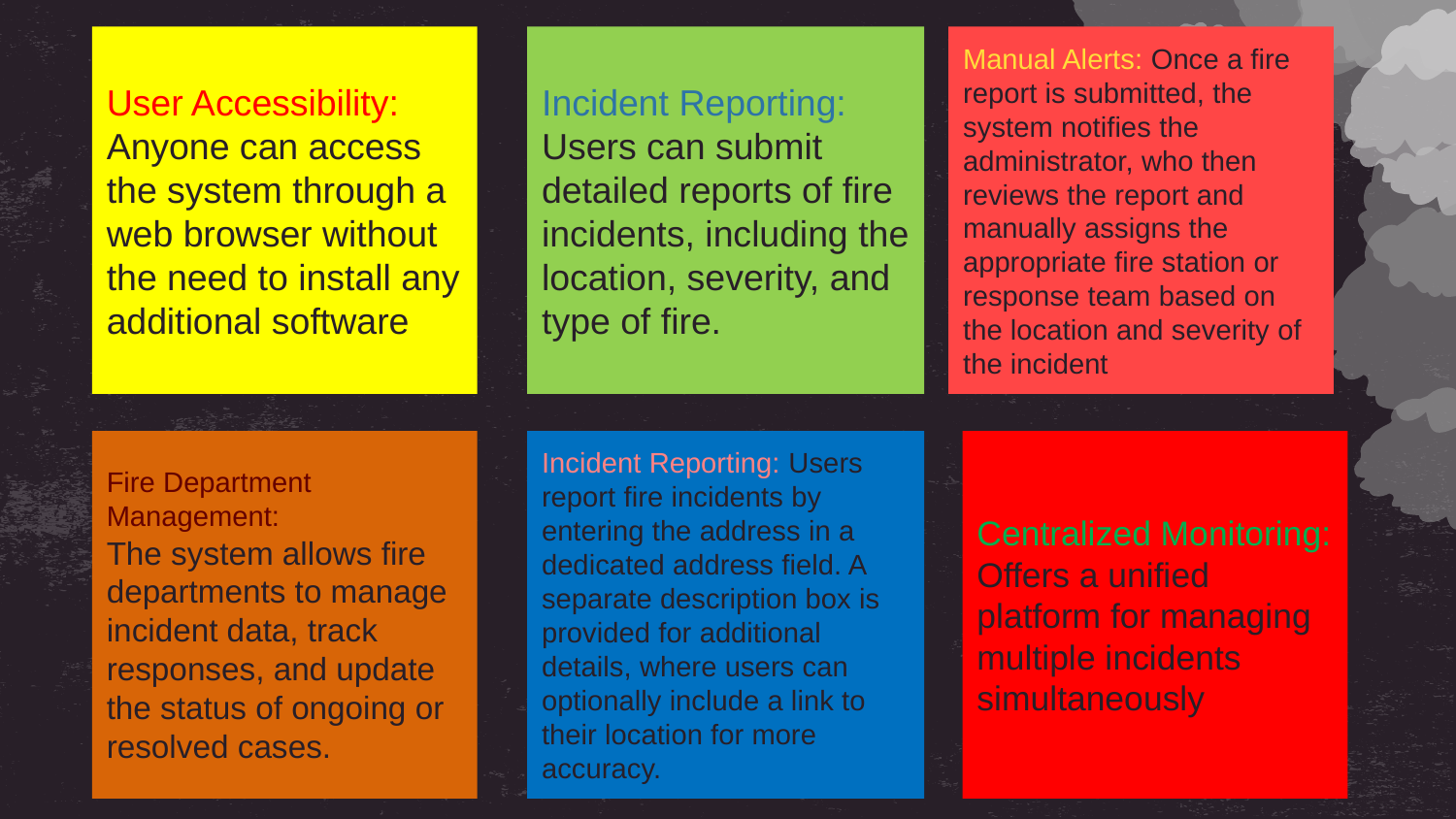

Manual Alerts: Once a fire report is submitted, the system notifies the administrator, who then reviews the report and manually assigns the appropriate fire station or response team based on the location and severity of the incident
Incident Reporting: Users can submit detailed reports of fire incidents, including the location, severity, and type of fire.
User Accessibility: Anyone can access the system through a web browser without the need to install any additional software
Fire Department Management:
The system allows fire departments to manage incident data, track responses, and update the status of ongoing or resolved cases.
Incident Reporting: Users report fire incidents by entering the address in a dedicated address field. A separate description box is provided for additional details, where users can optionally include a link to their location for more accuracy.
Centralized Monitoring:
Offers a unified platform for managing  multiple incidents simultaneously